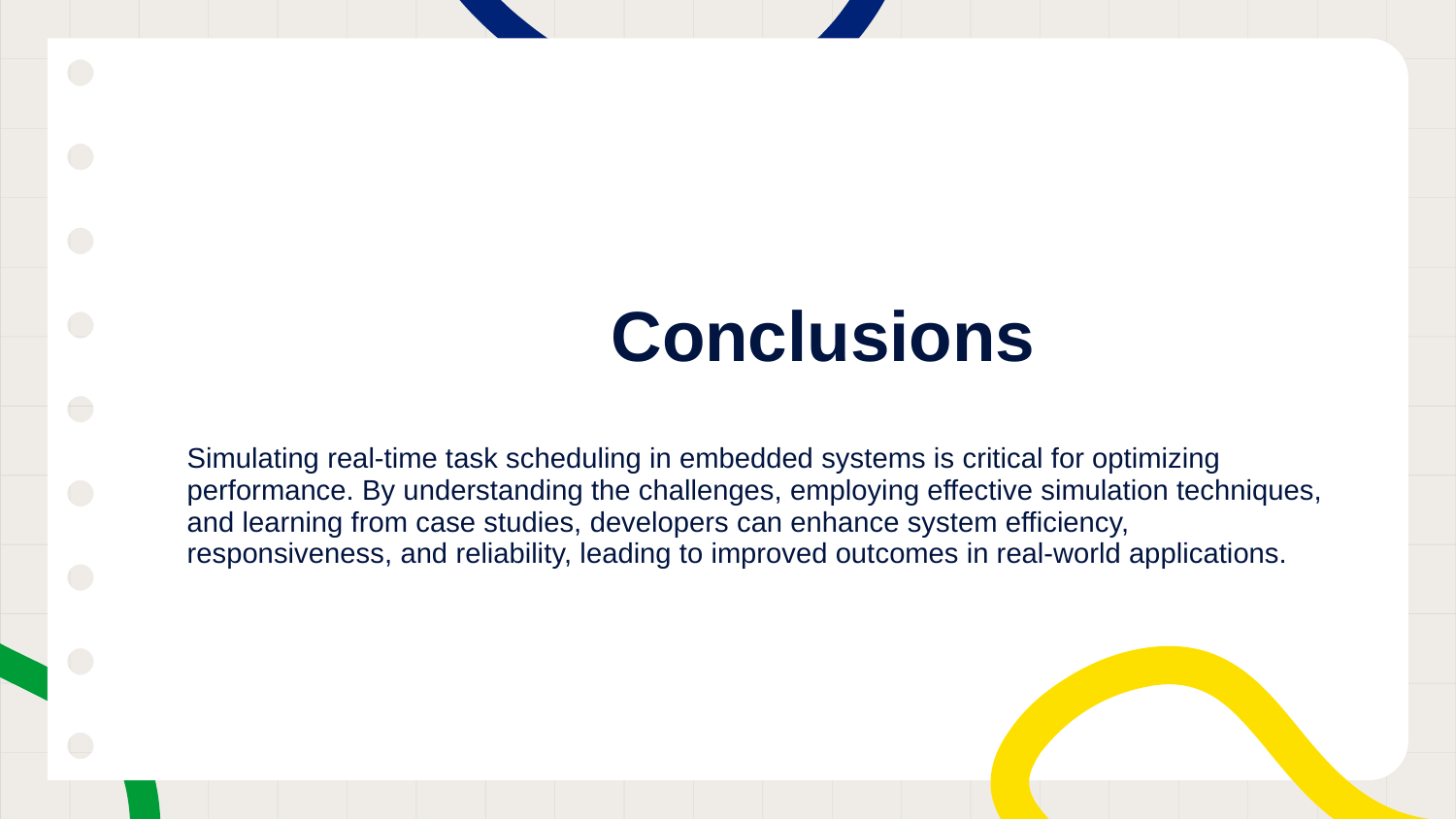

# Conclusions
Simulating real-time task scheduling in embedded systems is critical for optimizing performance. By understanding the challenges, employing effective simulation techniques, and learning from case studies, developers can enhance system efficiency, responsiveness, and reliability, leading to improved outcomes in real-world applications.